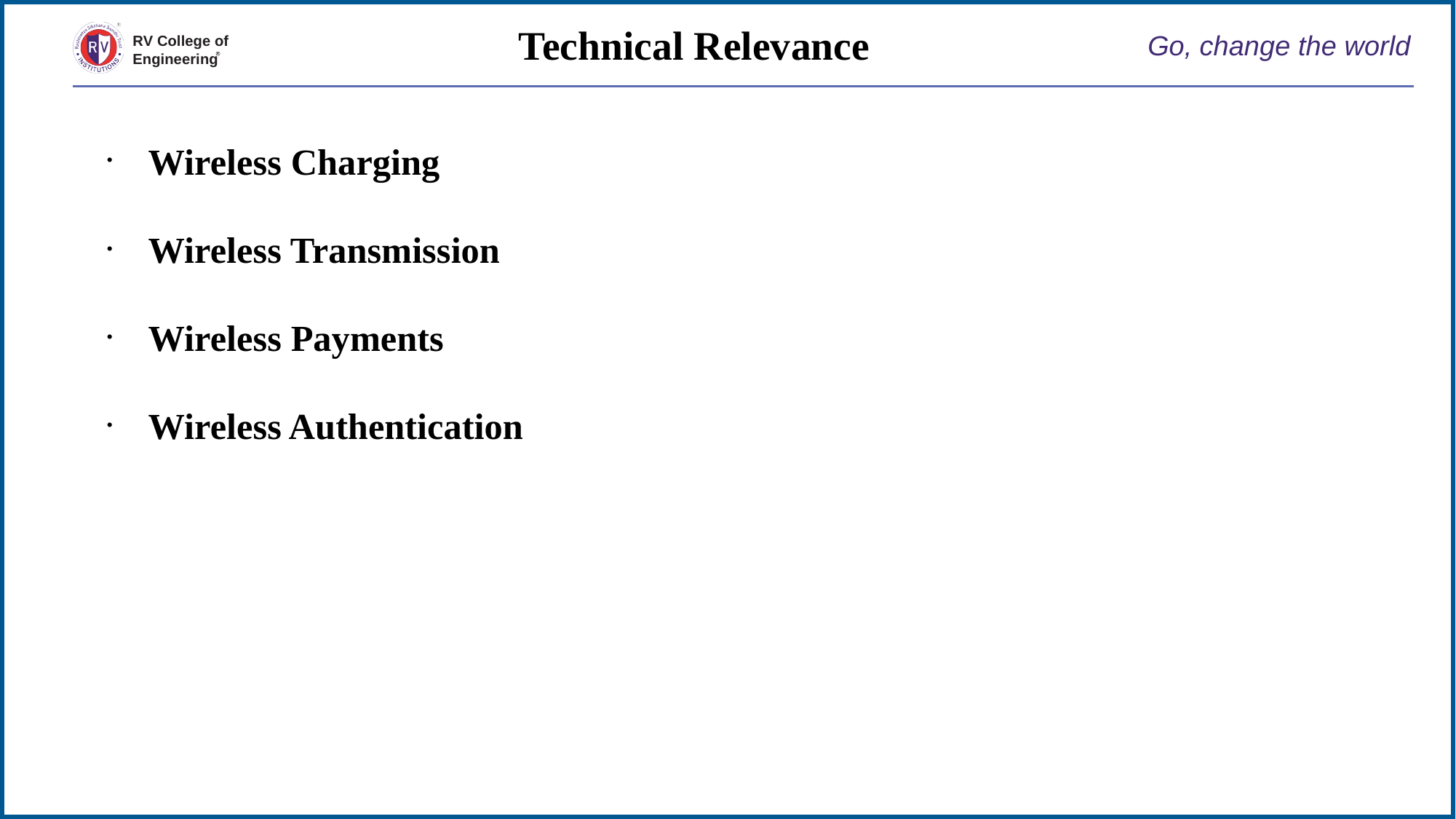

Technical Relevance

# Go, change the world
RV College of
Engineering

Wireless Charging

Wireless Transmission

Wireless Payments

Wireless Authentication